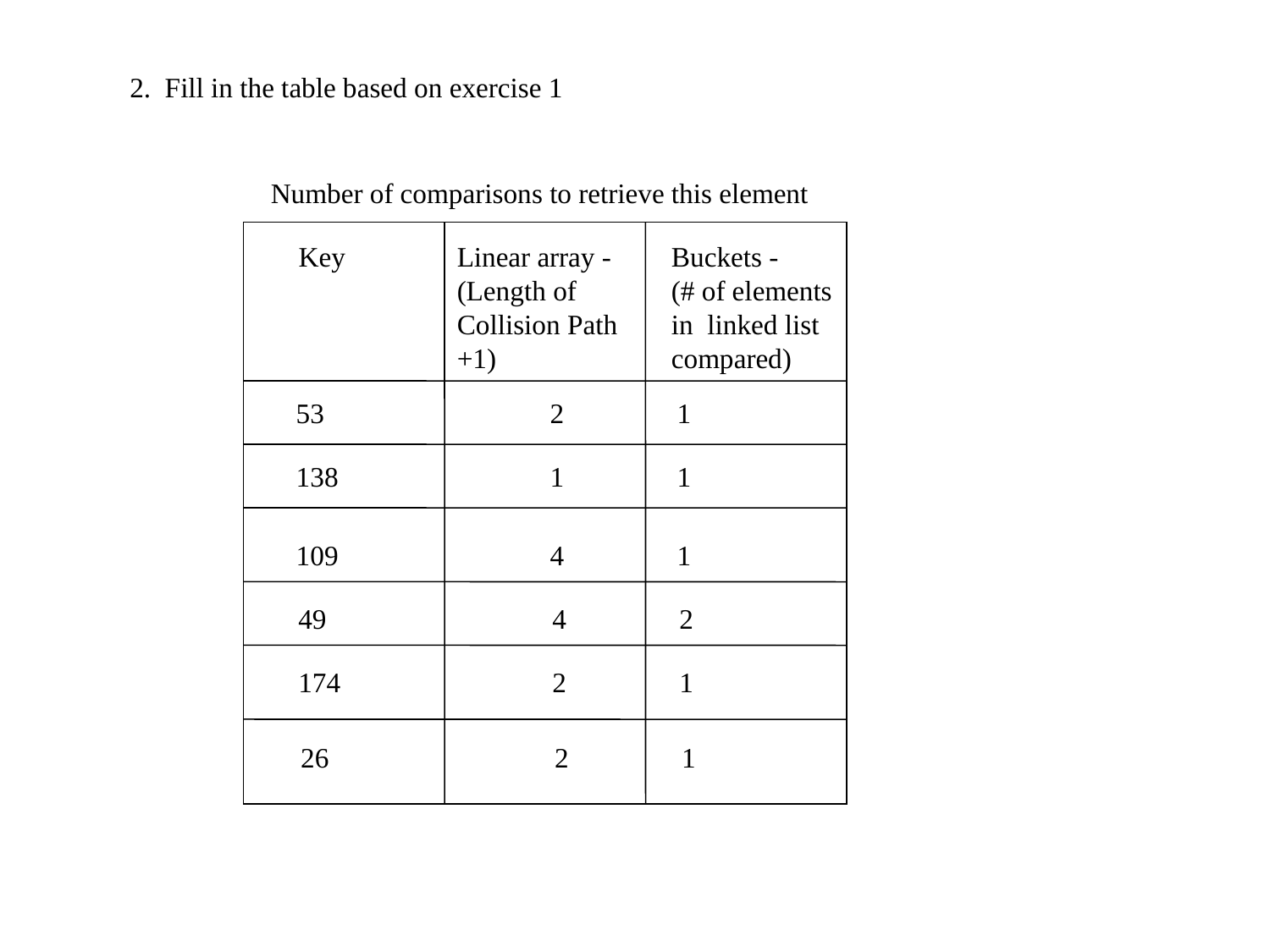

2.  Fill in the table based on exercise 1
Number of comparisons to retrieve this element

Key
Linear array -
(Length of
Collision Path +1)
Buckets -
(# of elements
in  linked list
compared)

53		2	1

138		1	1

109		4	1

49                          	4	2

174		2	1

26		2	1